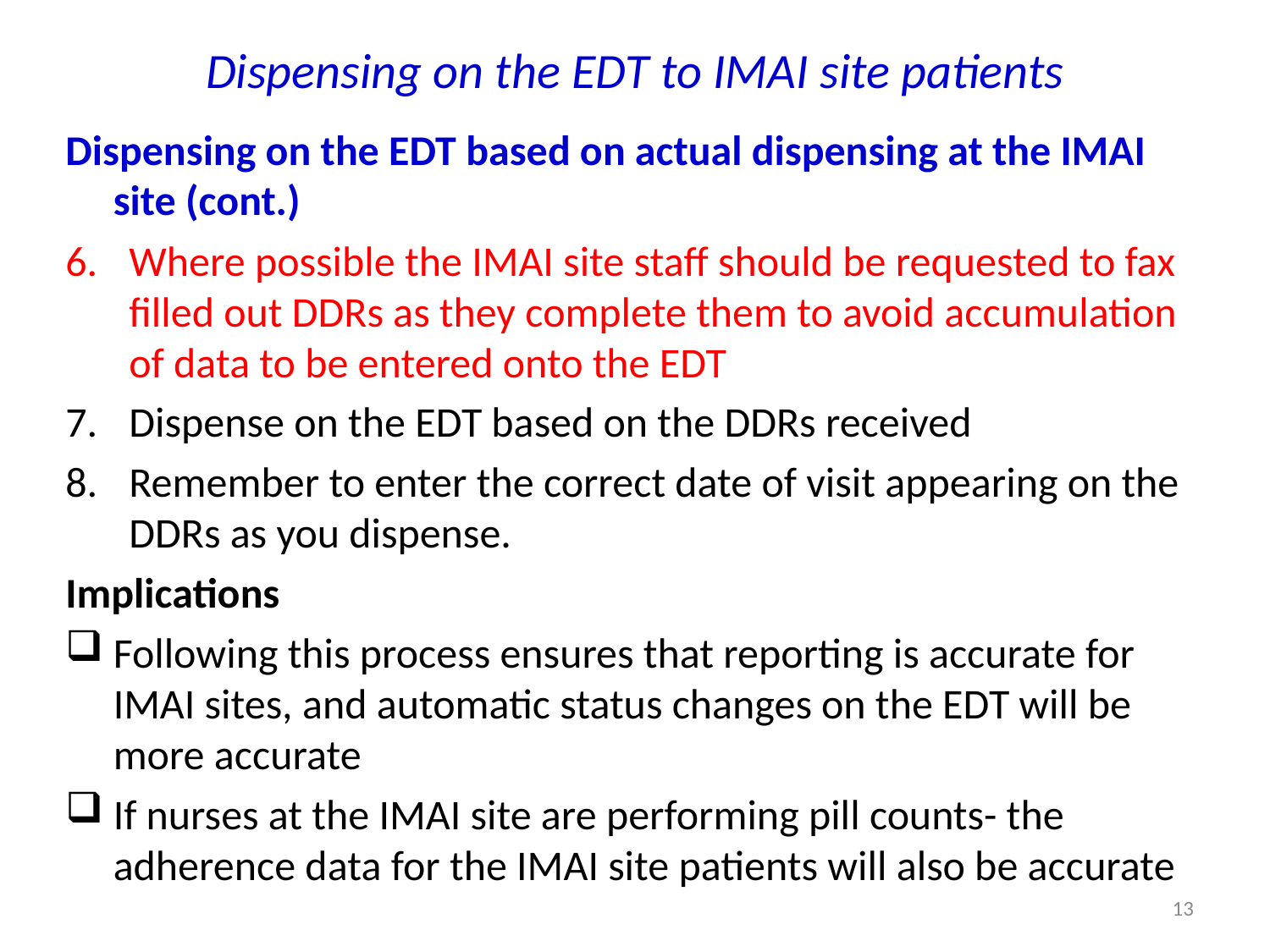

# Dispensing on the EDT to IMAI site patients
Dispensing on the EDT based on actual dispensing at the IMAI site (cont.)
Where possible the IMAI site staff should be requested to fax filled out DDRs as they complete them to avoid accumulation of data to be entered onto the EDT
Dispense on the EDT based on the DDRs received
Remember to enter the correct date of visit appearing on the DDRs as you dispense.
Implications
Following this process ensures that reporting is accurate for IMAI sites, and automatic status changes on the EDT will be more accurate
If nurses at the IMAI site are performing pill counts- the adherence data for the IMAI site patients will also be accurate
13